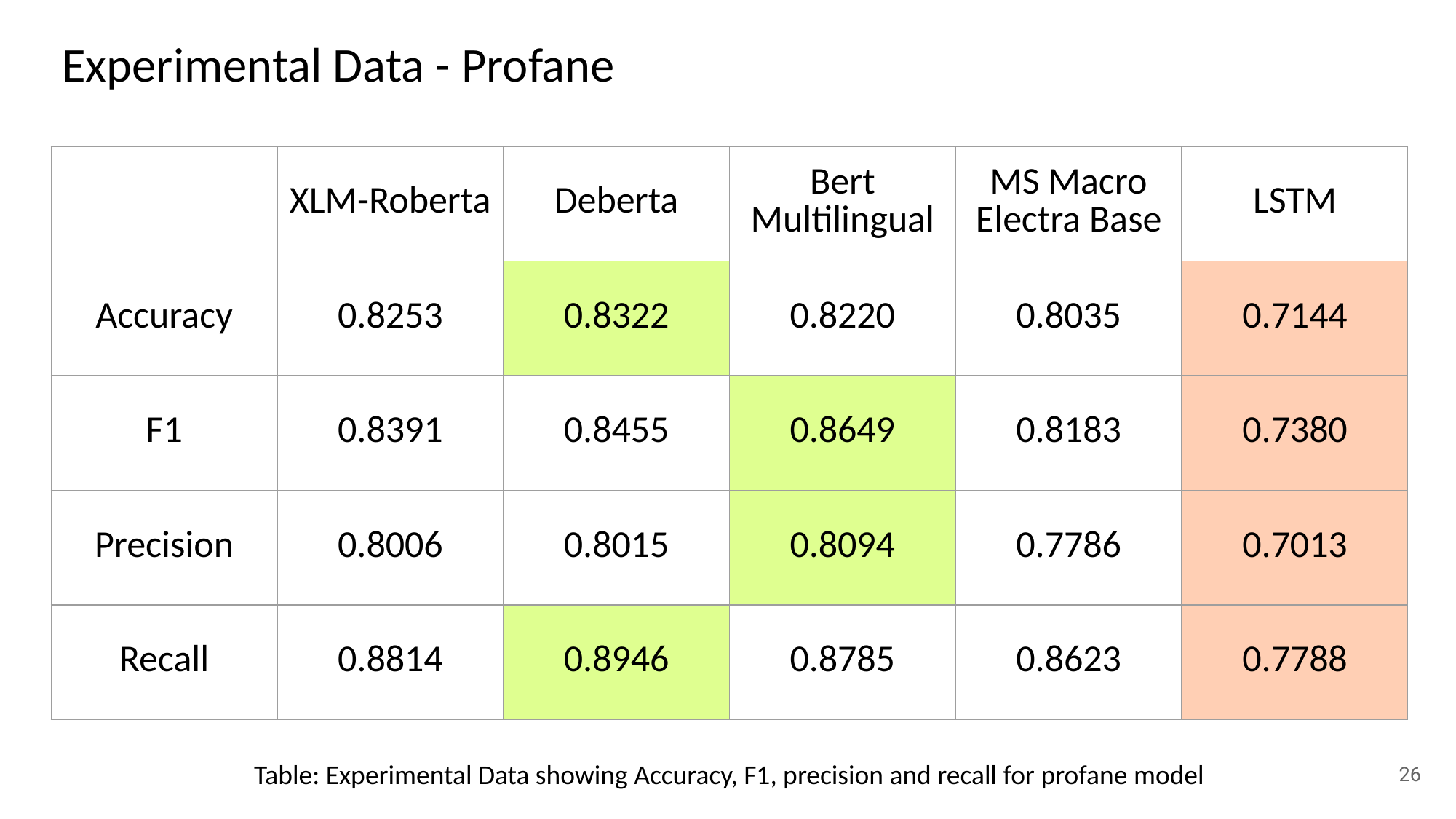

Experimental Data - Profane
|  | XLM-Roberta | Deberta | Bert Multilingual | MS Macro Electra Base | LSTM |
| --- | --- | --- | --- | --- | --- |
| Accuracy | 0.8253 | 0.8322 | 0.8220 | 0.8035 | 0.7144 |
| F1 | 0.8391 | 0.8455 | 0.8649 | 0.8183 | 0.7380 |
| Precision | 0.8006 | 0.8015 | 0.8094 | 0.7786 | 0.7013 |
| Recall | 0.8814 | 0.8946 | 0.8785 | 0.8623 | 0.7788 |
26
Table: Experimental Data showing Accuracy, F1, precision and recall for profane model